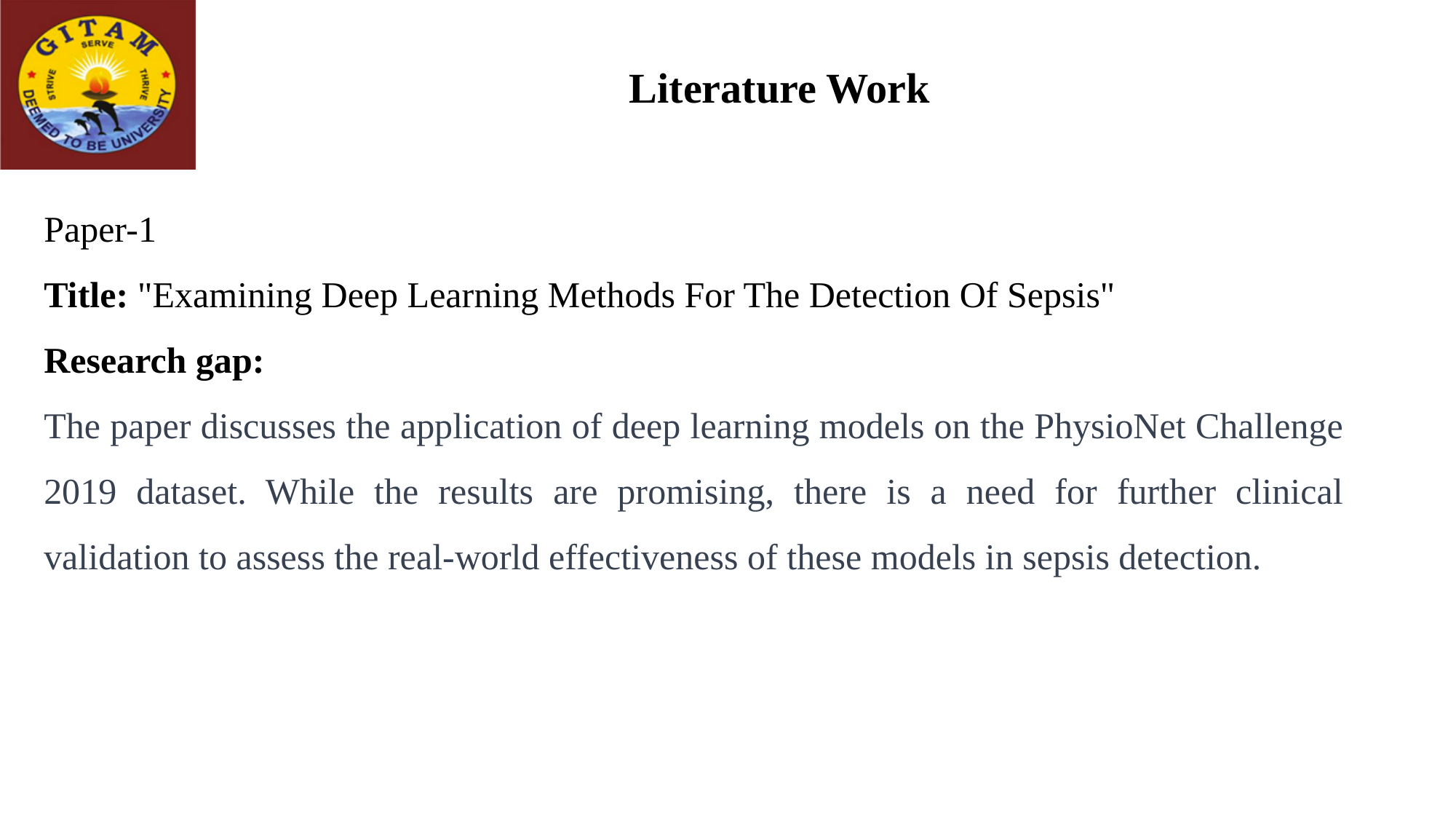

# Literature Work
Paper-1
Title: "Examining Deep Learning Methods For The Detection Of Sepsis"
Research gap:
The paper discusses the application of deep learning models on the PhysioNet Challenge 2019 dataset. While the results are promising, there is a need for further clinical validation to assess the real-world effectiveness of these models in sepsis detection.